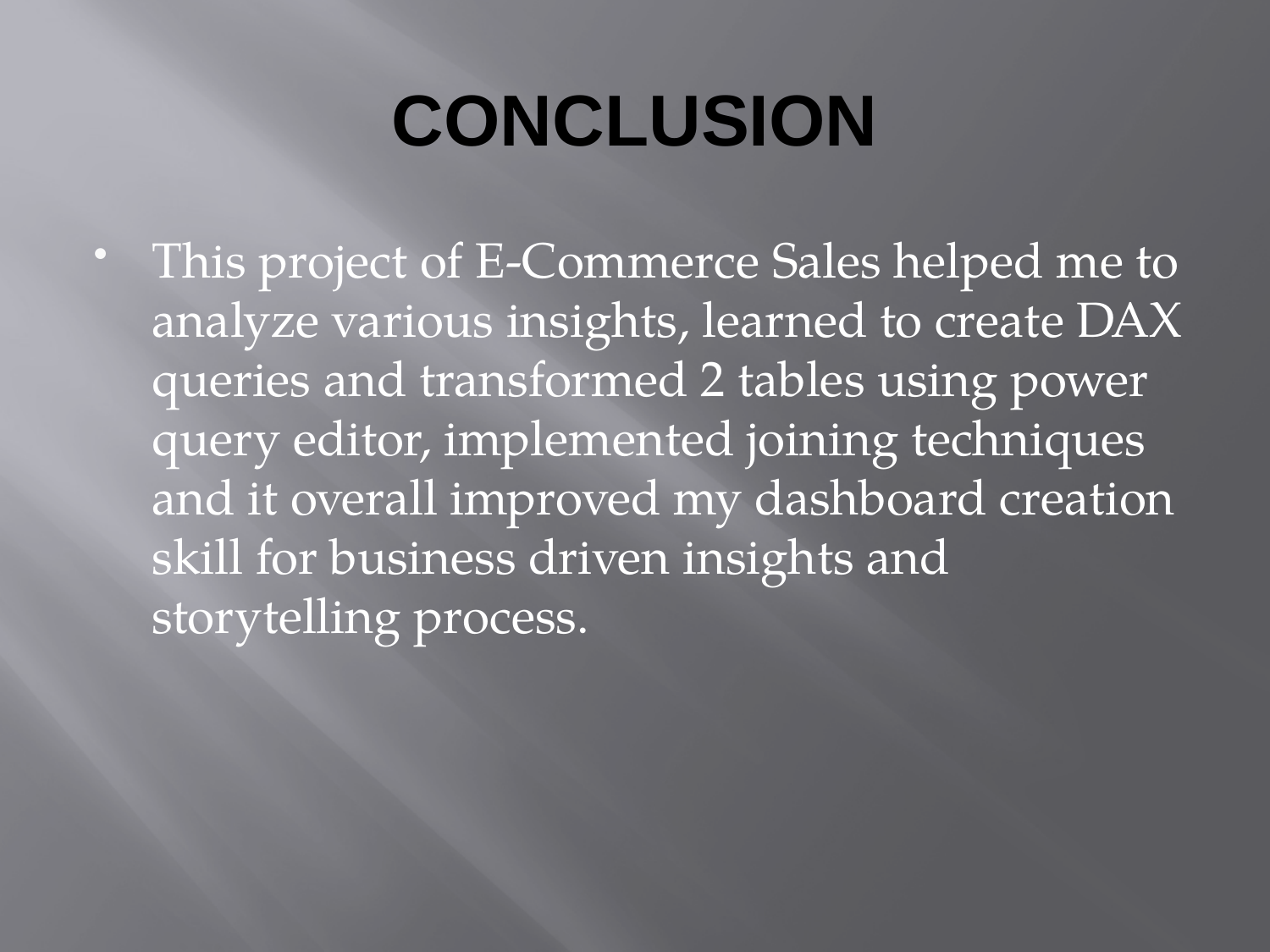

# CONCLUSION
This project of E-Commerce Sales helped me to analyze various insights, learned to create DAX queries and transformed 2 tables using power query editor, implemented joining techniques and it overall improved my dashboard creation skill for business driven insights and storytelling process.